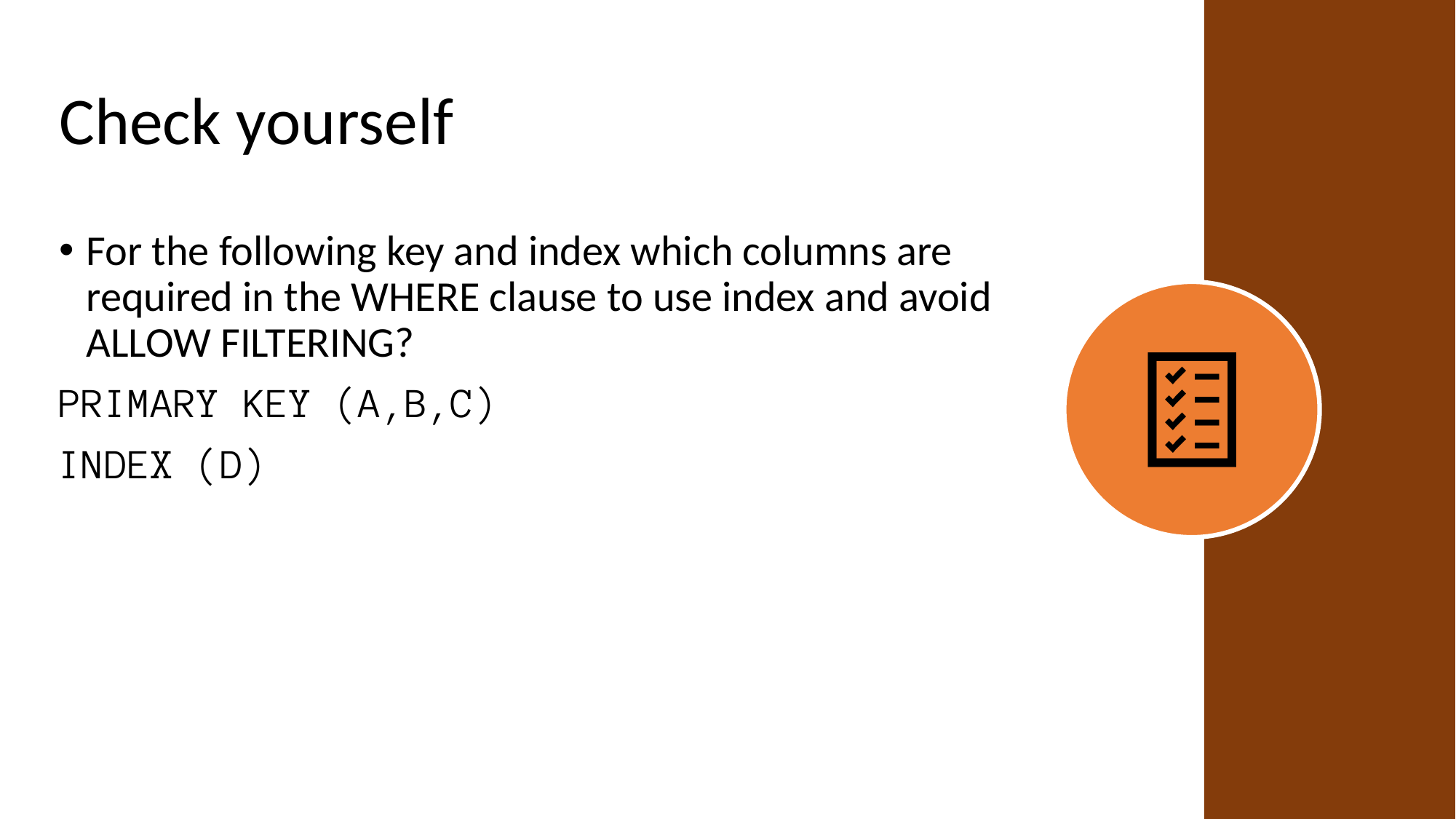

# Check yourself
For the following key and index which columns are required in the WHERE clause to use index and avoid ALLOW FILTERING?
PRIMARY KEY (A,B,C)
INDEX (D)